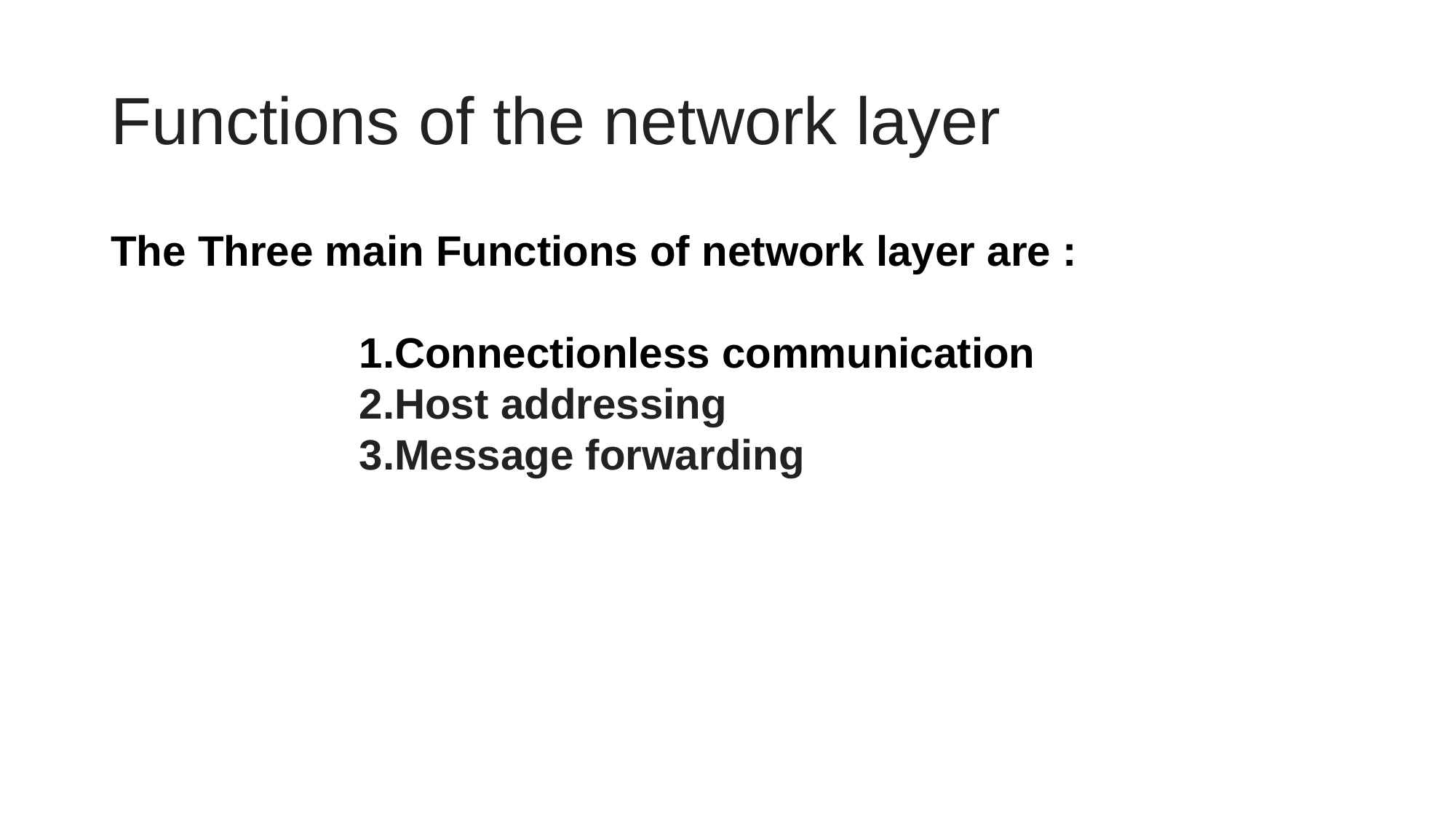

# Functions of the network layer
The Three main Functions of network layer are :

                     1.Connectionless communication
                     2.Host addressing
                     3.Message forwarding